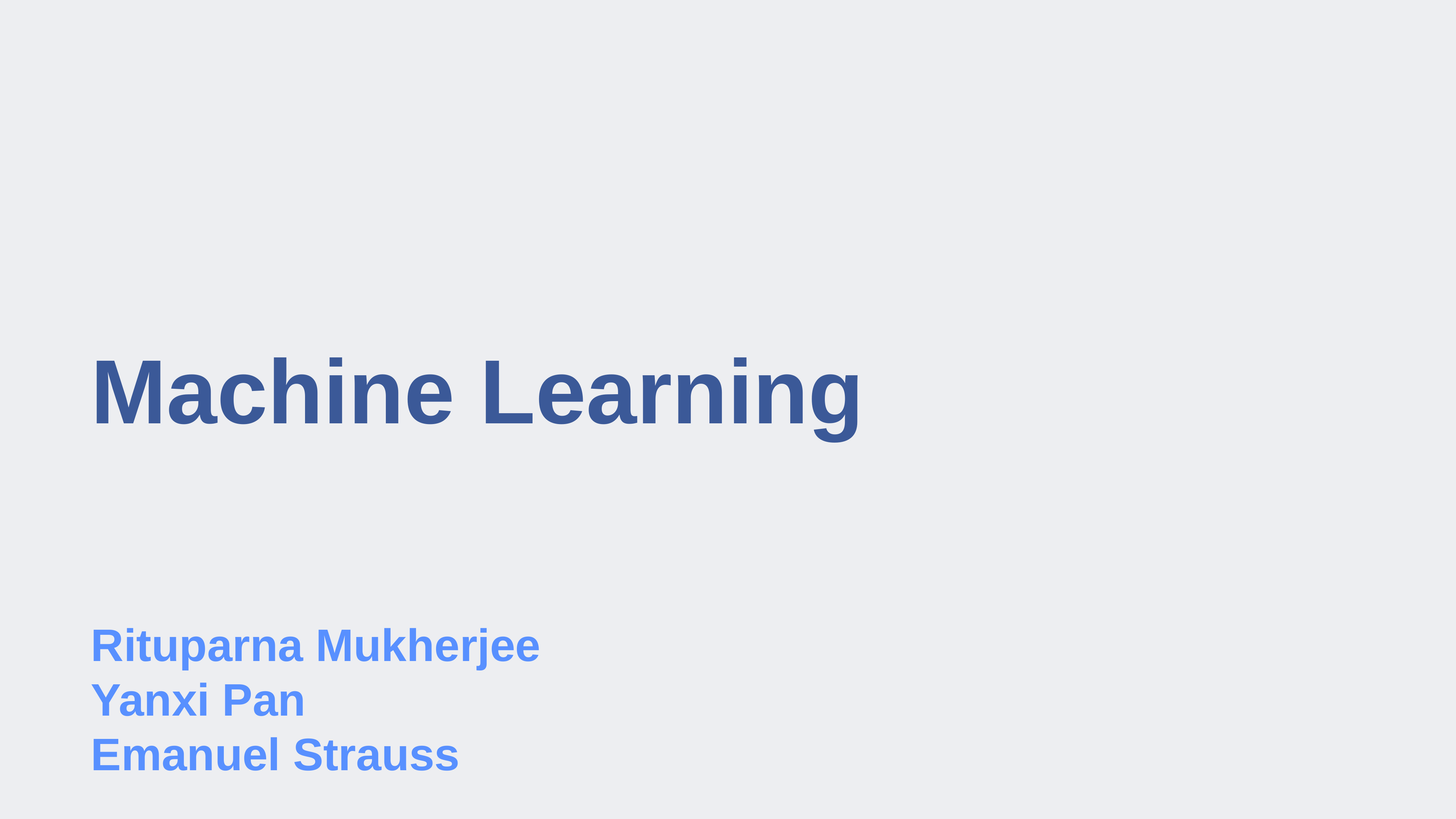

# Machine Learning
Rituparna Mukherjee
Yanxi Pan
Emanuel Strauss